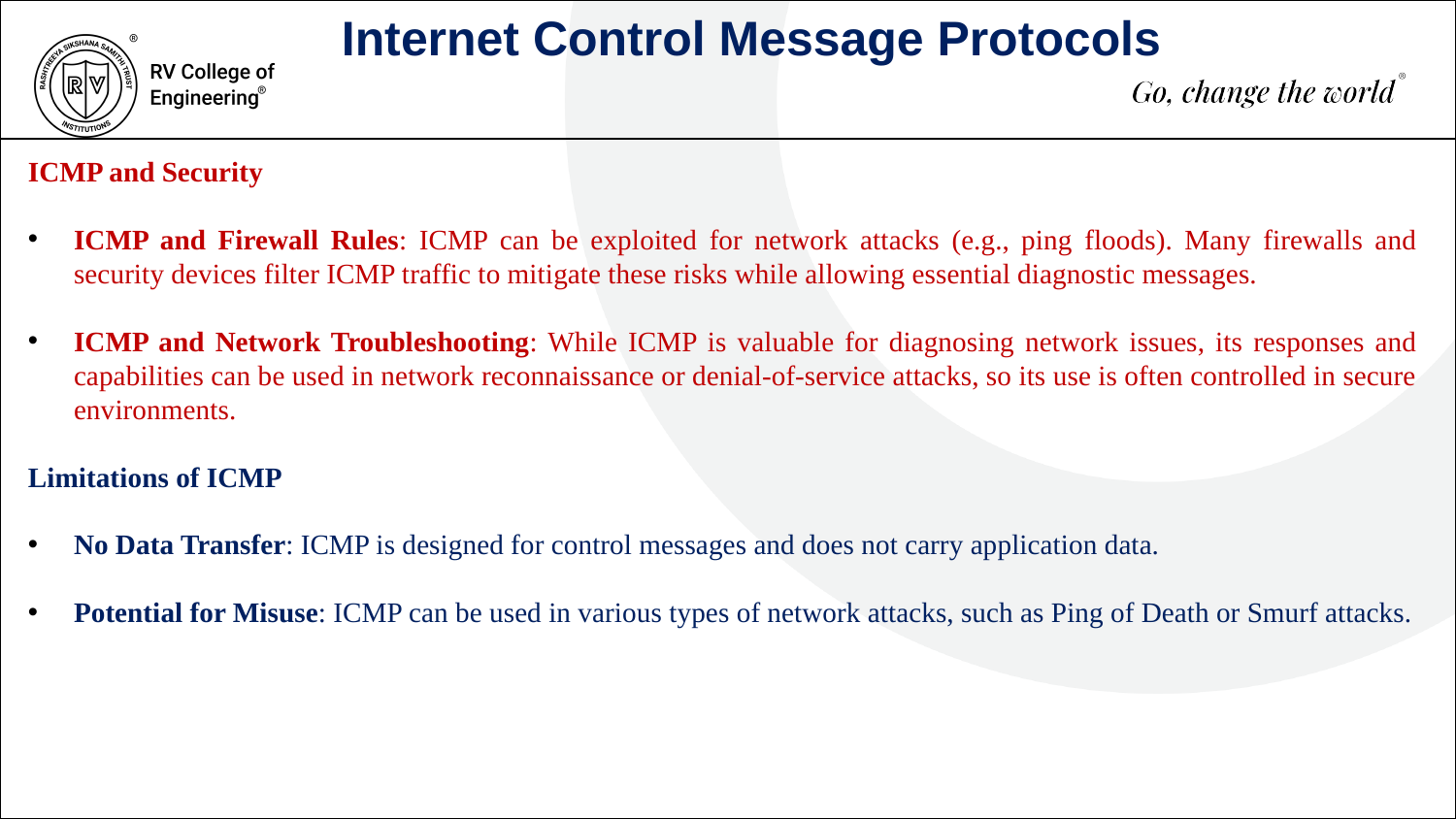

Internet Control Message Protocols

ICMP and Security

ICMP and Firewall Rules: ICMP can be exploited for network attacks (e.g., ping floods). Many firewalls and security devices filter ICMP traffic to mitigate these risks while allowing essential diagnostic messages.

ICMP and Network Troubleshooting: While ICMP is valuable for diagnosing network issues, its responses and capabilities can be used in network reconnaissance or denial-of-service attacks, so its use is often controlled in secure environments.

Limitations of ICMP

No Data Transfer: ICMP is designed for control messages and does not carry application data.

Potential for Misuse: ICMP can be used in various types of network attacks, such as Ping of Death or Smurf attacks.